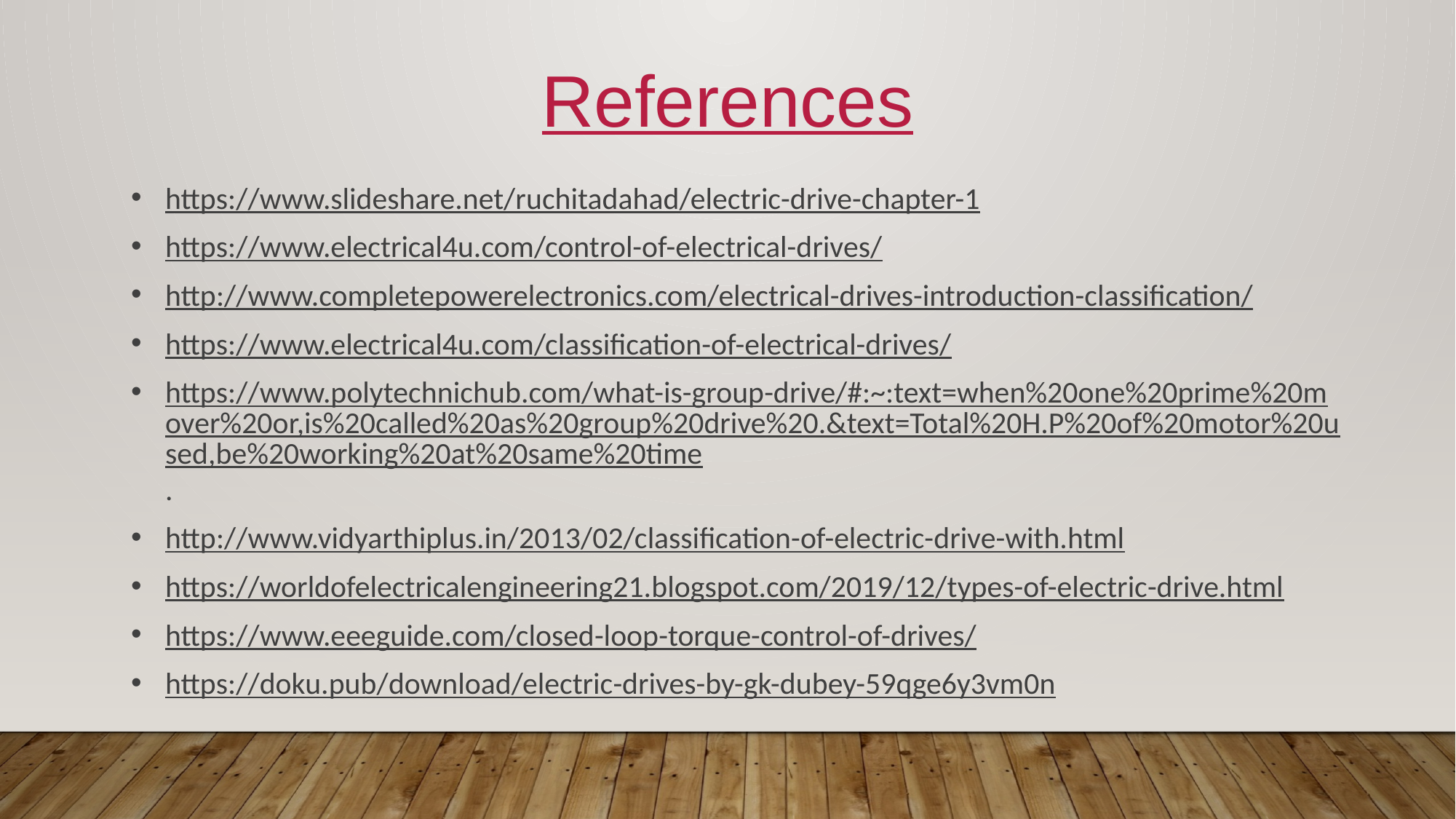

References
https://www.slideshare.net/ruchitadahad/electric-drive-chapter-1
https://www.electrical4u.com/control-of-electrical-drives/
http://www.completepowerelectronics.com/electrical-drives-introduction-classification/
https://www.electrical4u.com/classification-of-electrical-drives/
https://www.polytechnichub.com/what-is-group-drive/#:~:text=when%20one%20prime%20mover%20or,is%20called%20as%20group%20drive%20.&text=Total%20H.P%20of%20motor%20used,be%20working%20at%20same%20time.
http://www.vidyarthiplus.in/2013/02/classification-of-electric-drive-with.html
https://worldofelectricalengineering21.blogspot.com/2019/12/types-of-electric-drive.html
https://www.eeeguide.com/closed-loop-torque-control-of-drives/
https://doku.pub/download/electric-drives-by-gk-dubey-59qge6y3vm0n